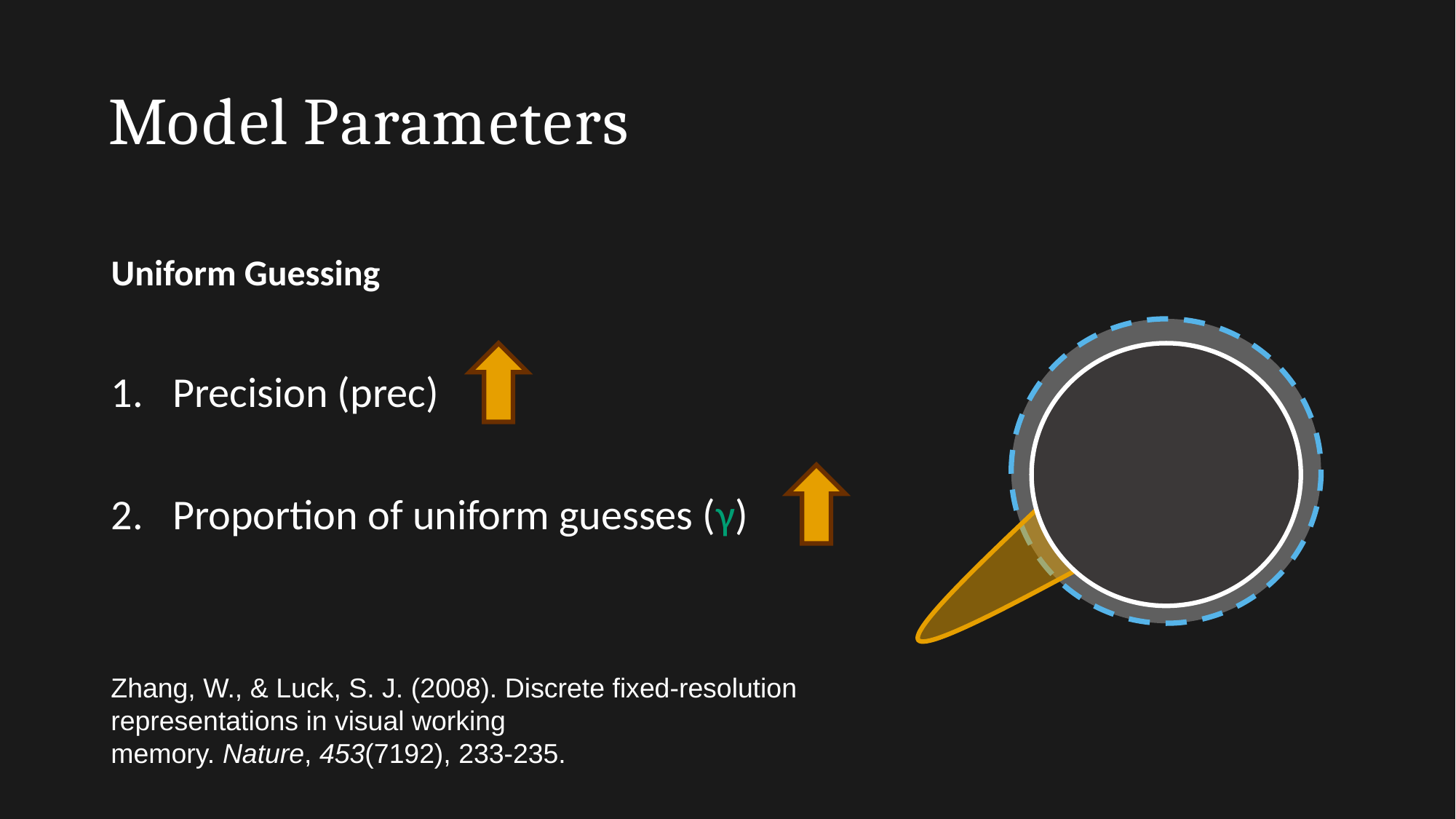

# Model Parameters
Uniform Guessing

Precision (prec)

Proportion of uniform guesses (γ)

Zhang, W., & Luck, S. J. (2008). Discrete fixed-resolution representations in visual working memory. Nature, 453(7192), 233-235.